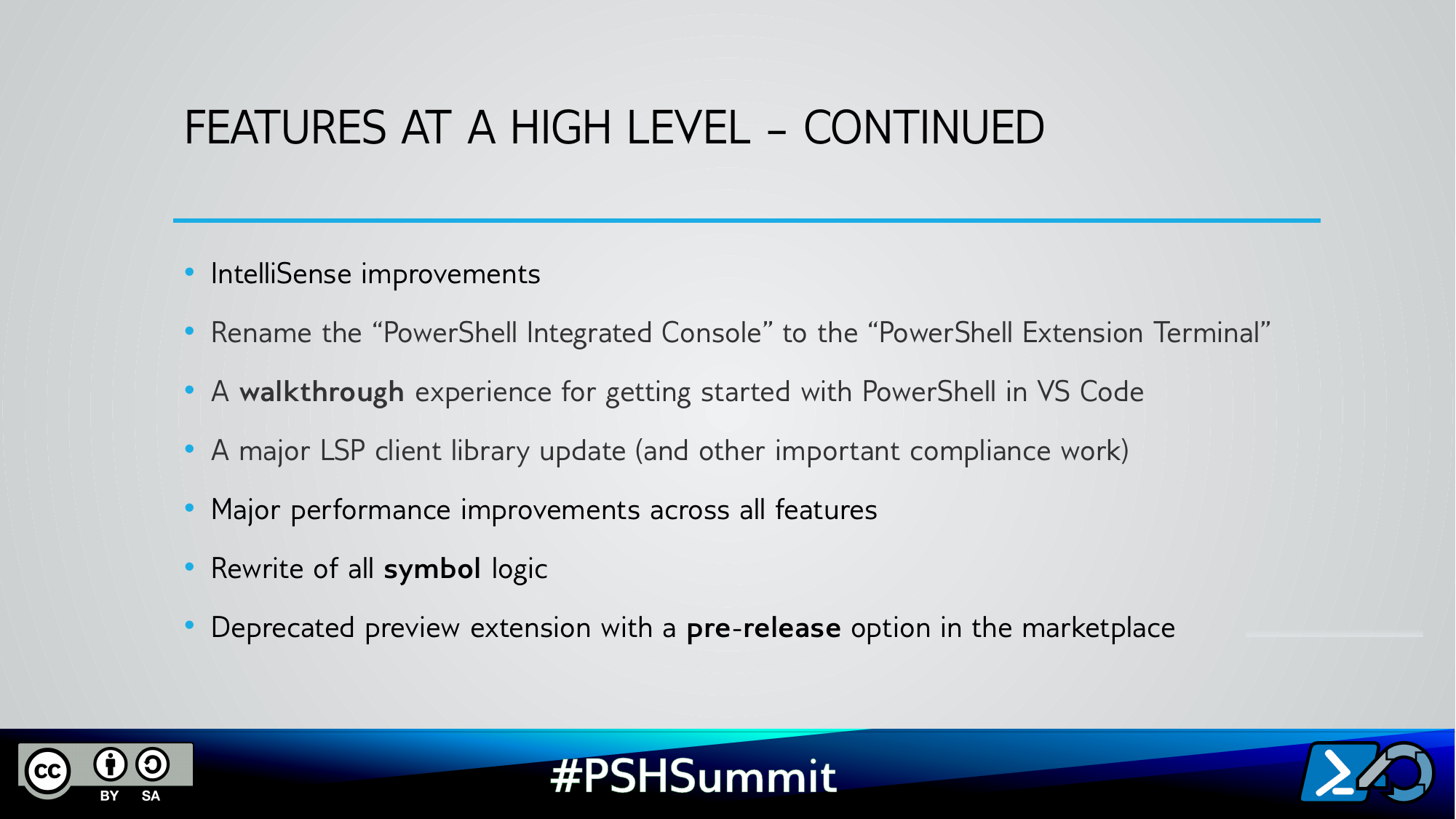

# Features At a high level – Continued
IntelliSense improvements
Rename the “PowerShell Integrated Console” to the “PowerShell Extension Terminal”
A walkthrough experience for getting started with PowerShell in VS Code
A major LSP client library update (and other important compliance work)
Major performance improvements across all features
Rewrite of all symbol logic
Deprecated preview extension with a pre-release option in the marketplace